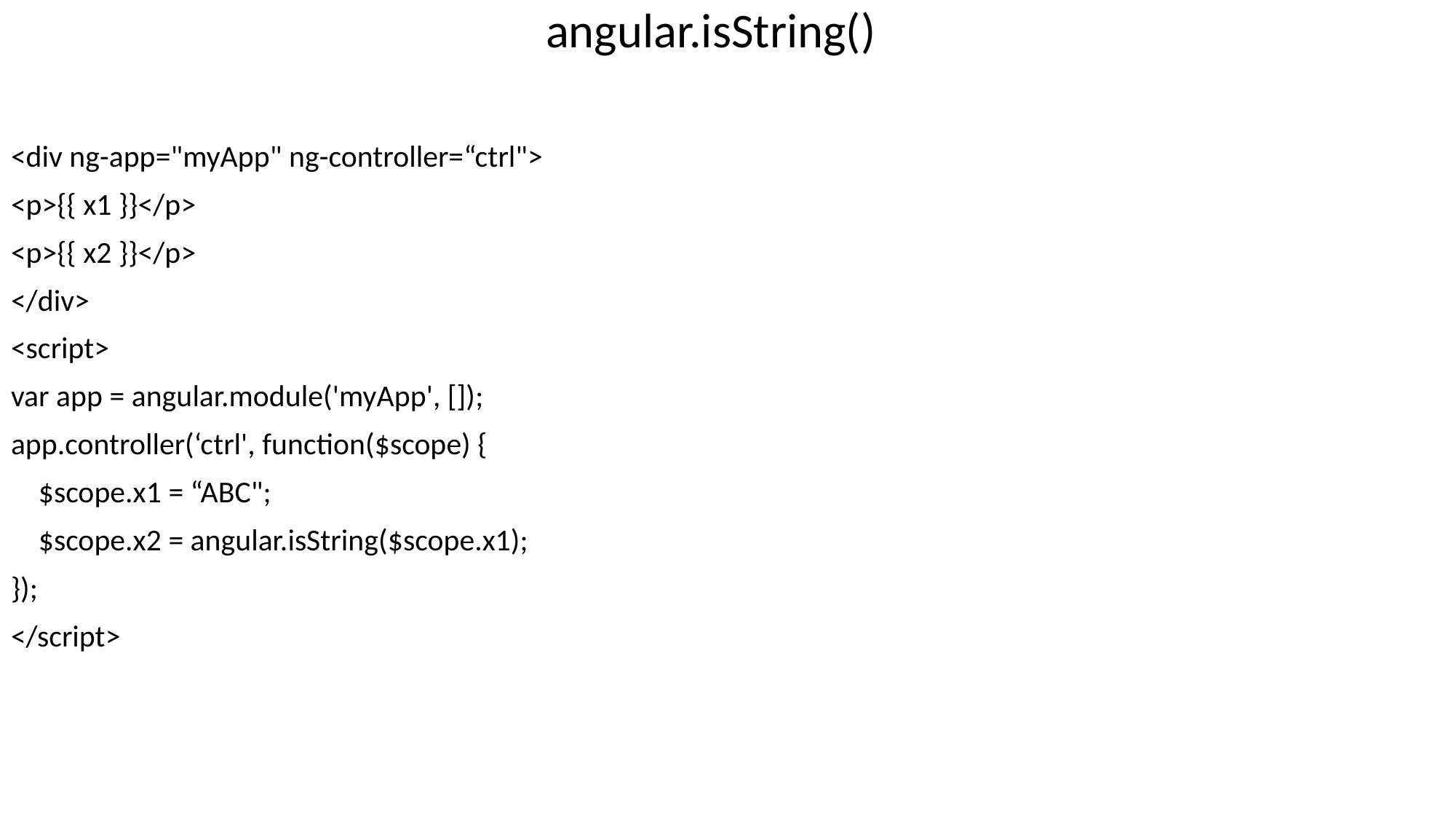

angular.isString()

<div ng-app="myApp" ng-controller=“ctrl">
<p>{{ x1 }}</p>
<p>{{ x2 }}</p>
</div>
<script>
var app = angular.module('myApp', []);
app.controller(‘ctrl', function($scope) {
    $scope.x1 = “ABC";
    $scope.x2 = angular.isString($scope.x1);
});
</script>